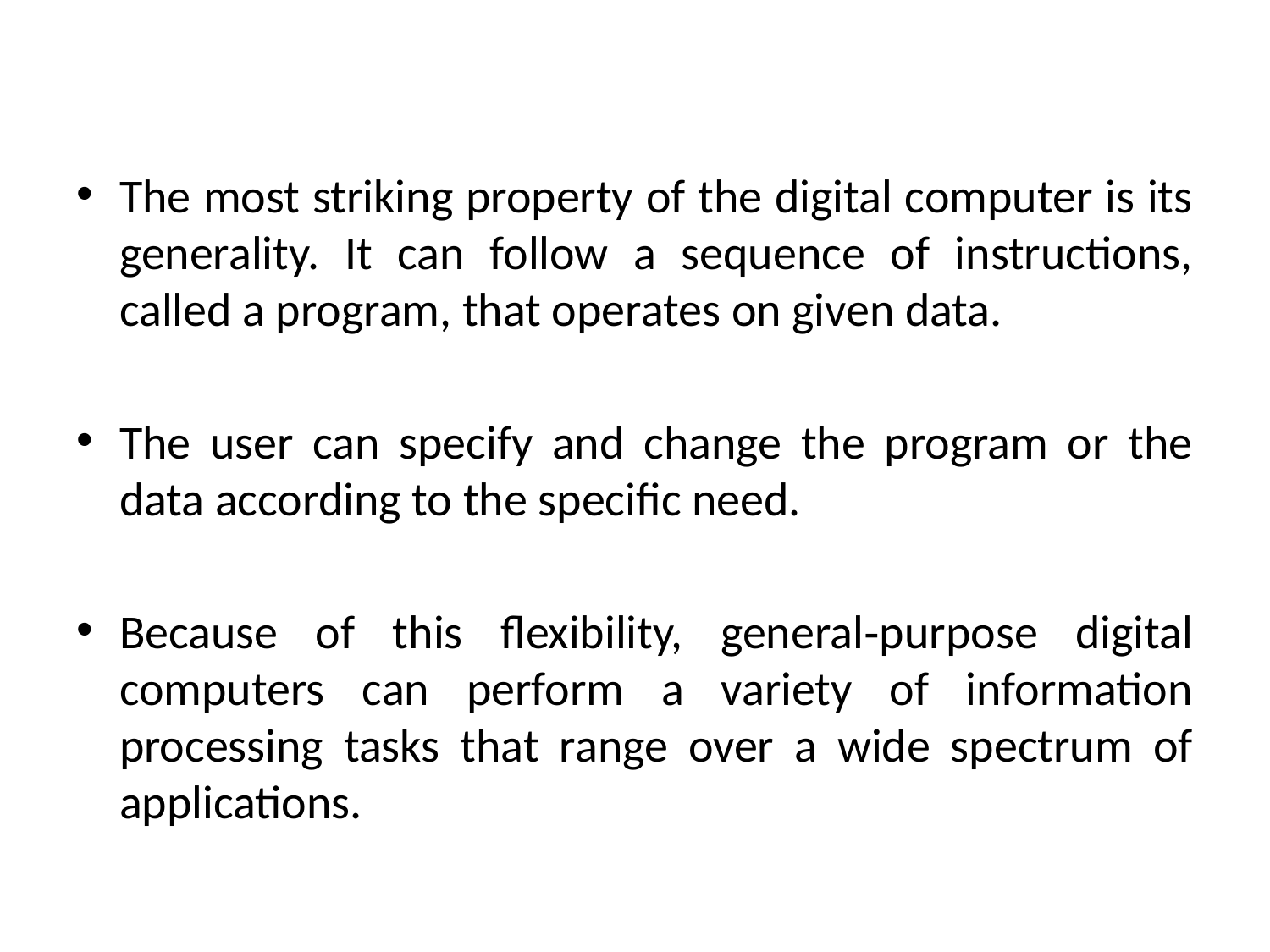

The most striking property of the digital computer is its generality. It can follow a sequence of instructions, called a program, that operates on given data.

The user can specify and change the program or the data according to the specific need.

Because of this flexibility, general‐purpose digital computers can perform a variety of information processing tasks that range over a wide spectrum of applications.